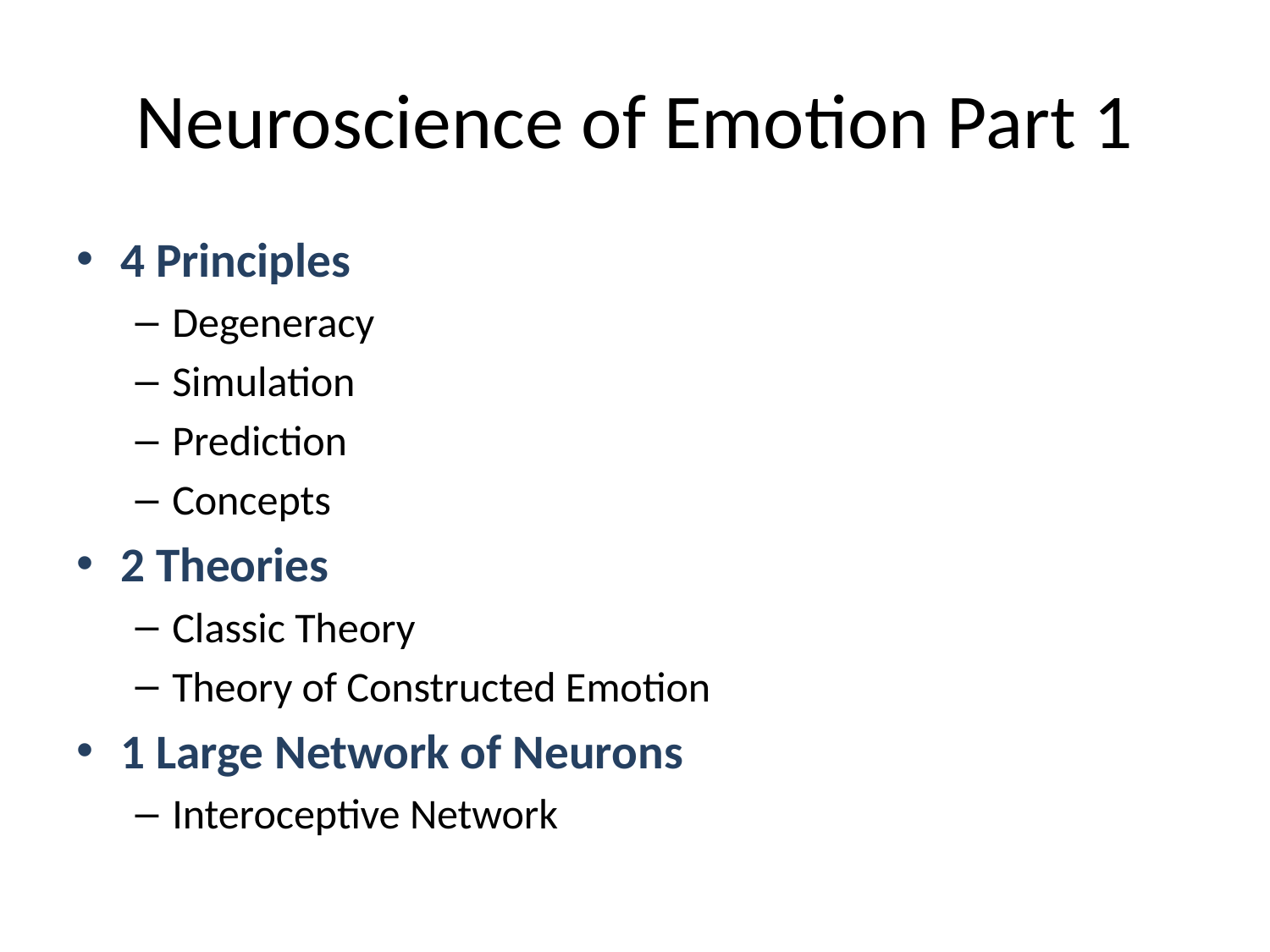

# Neuroscience of Emotion Part 1
4 Principles
Degeneracy
Simulation
Prediction
Concepts
2 Theories
Classic Theory
Theory of Constructed Emotion
1 Large Network of Neurons
Interoceptive Network